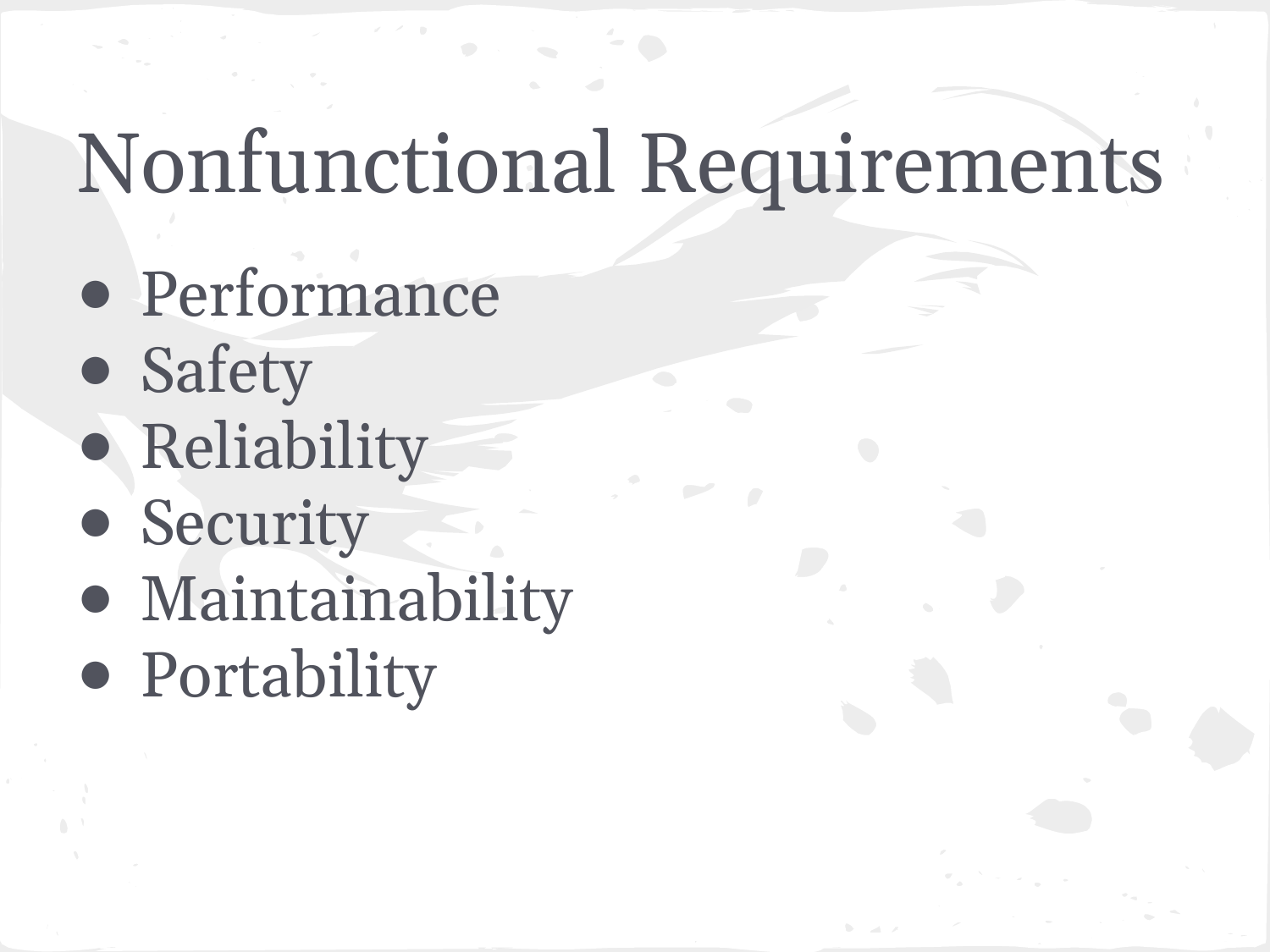

# Nonfunctional Requirements
Performance
Safety
Reliability
Security
Maintainability
Portability